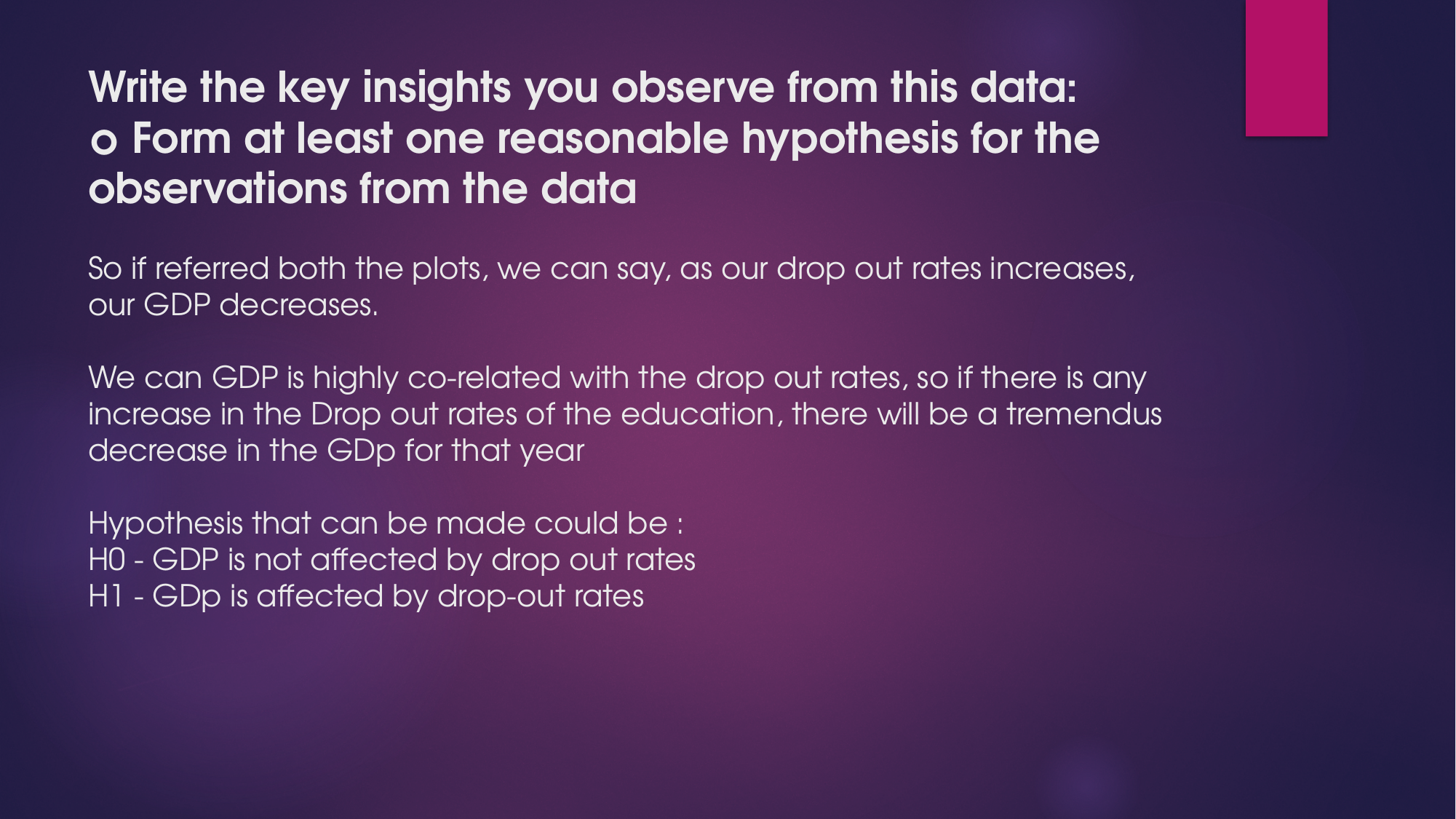

# Write the key insights you observe from this data: ○ Form at least one reasonable hypothesis for the observations from the data So if referred both the plots, we can say, as our drop out rates increases, our GDP decreases. We can GDP is highly co-related with the drop out rates, so if there is any increase in the Drop out rates of the education, there will be a tremendus decrease in the GDp for that year Hypothesis that can be made could be : H0 - GDP is not affected by drop out rates H1 - GDp is affected by drop-out rates